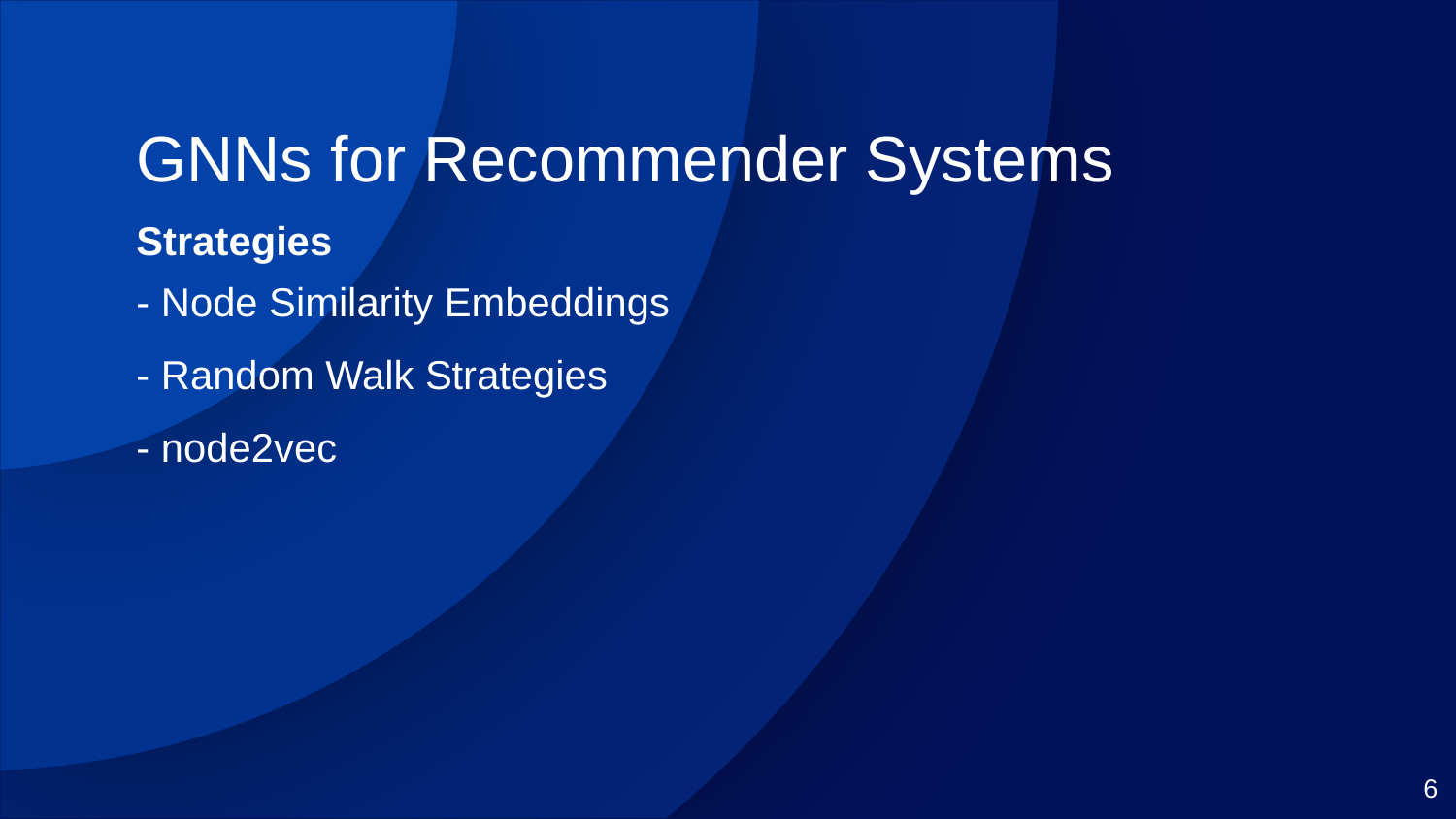

# GNNs for Recommender Systems
Strategies
- Node Similarity Embeddings
- Random Walk Strategies
- node2vec

6